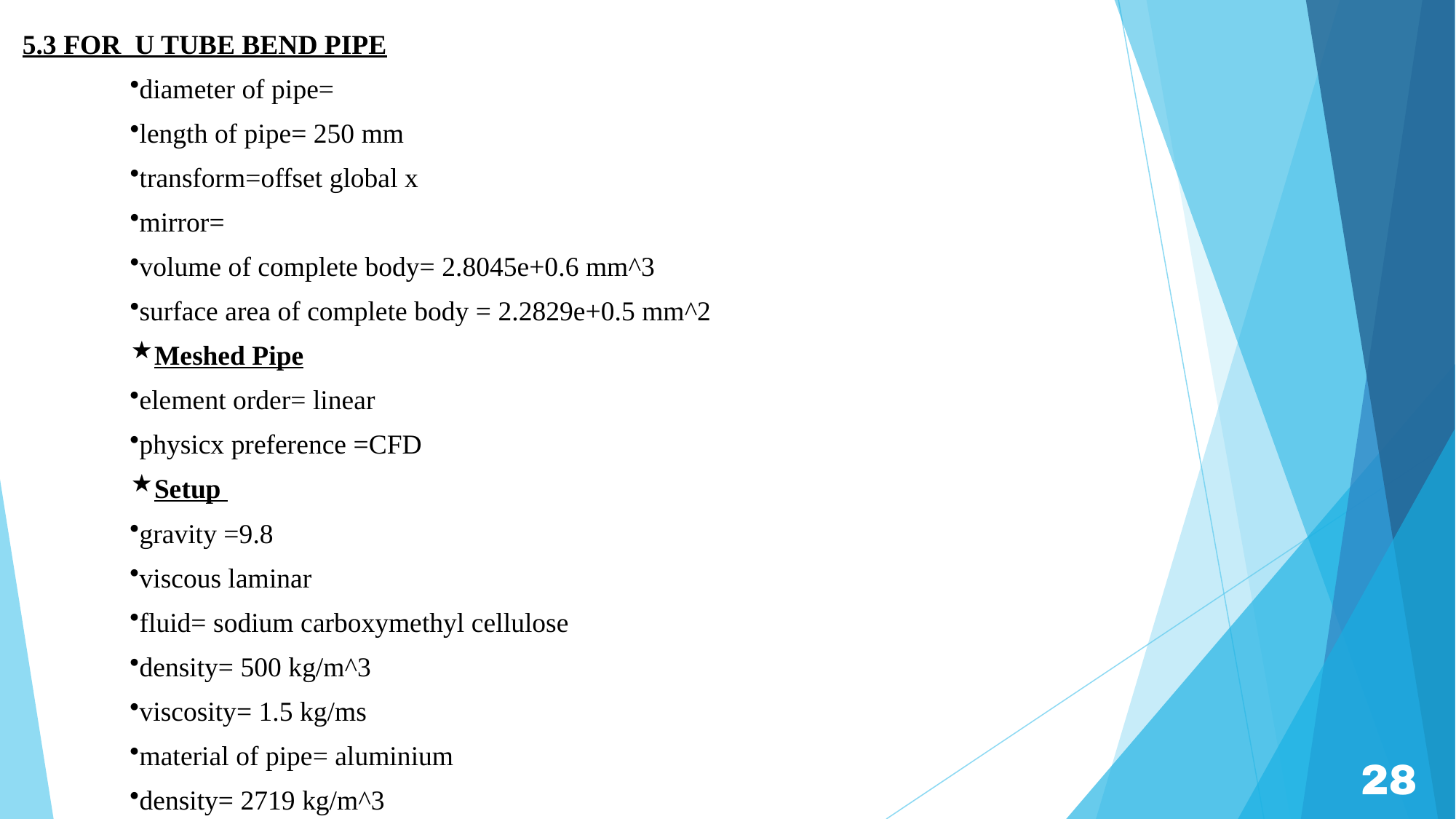

5.3 FOR  U TUBE BEND PIPE
diameter of pipe=
length of pipe= 250 mm
transform=offset global x
mirror=
volume of complete body= 2.8045e+0.6 mm^3
surface area of complete body = 2.2829e+0.5 mm^2
Meshed Pipe
element order= linear
physicx preference =CFD
Setup
gravity =9.8
viscous laminar
fluid= sodium carboxymethyl cellulose
density= 500 kg/m^3
viscosity= 1.5 kg/ms
material of pipe= aluminium
density= 2719 kg/m^3

28